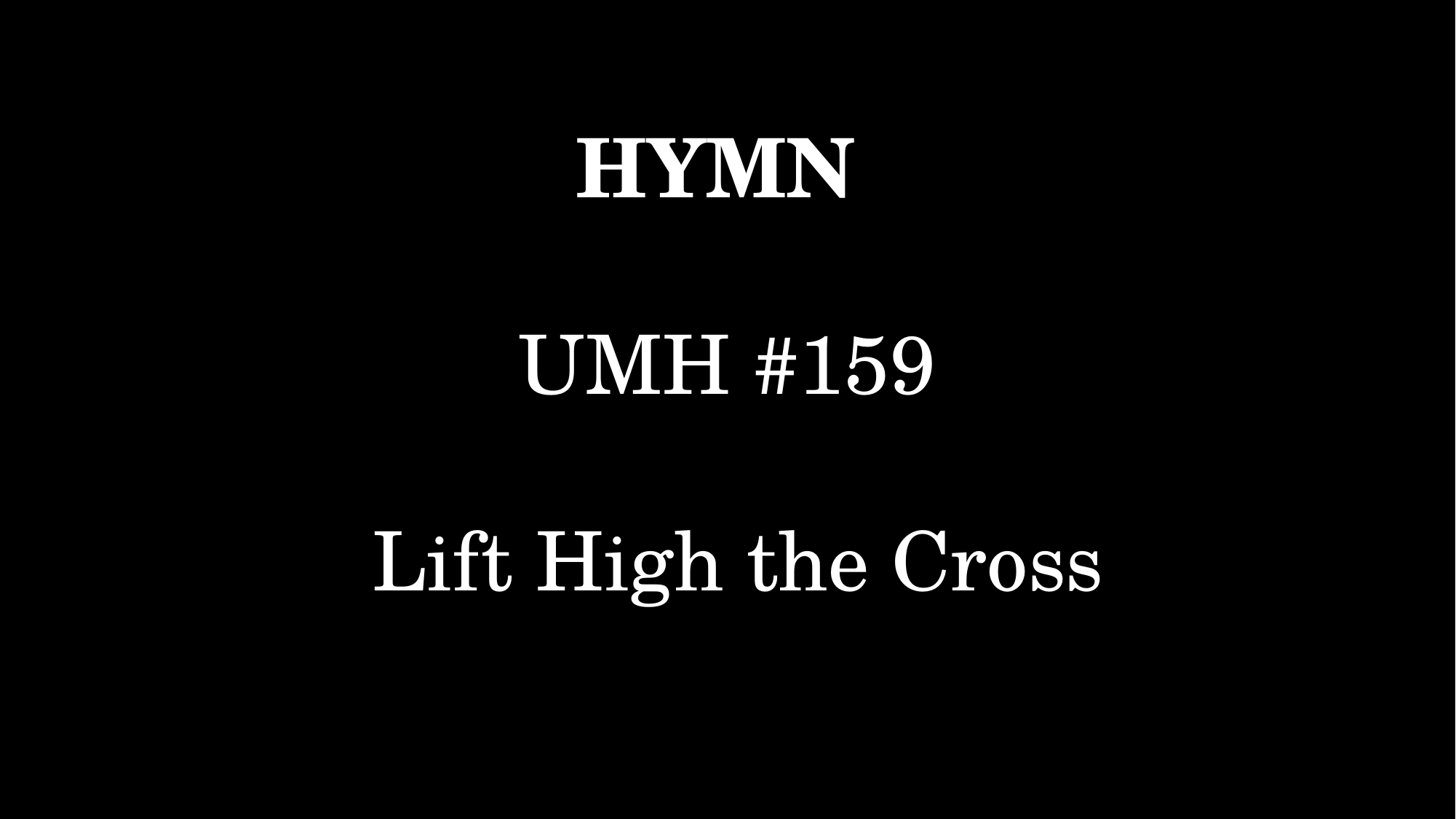

HYMN

UMH #159

 Lift High the Cross